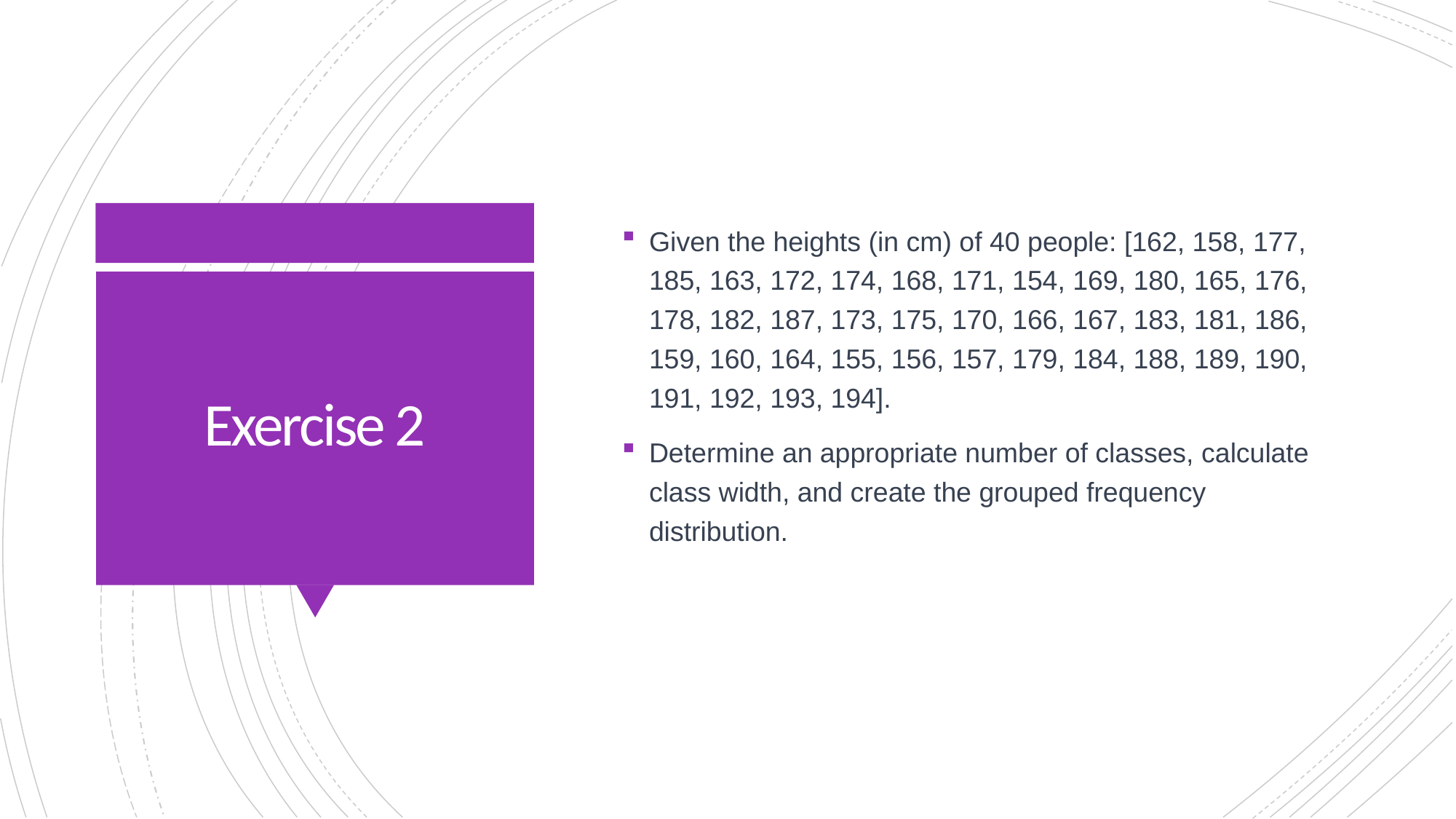

Given the heights (in cm) of 40 people: [162, 158, 177, 185, 163, 172, 174, 168, 171, 154, 169, 180, 165, 176, 178, 182, 187, 173, 175, 170, 166, 167, 183, 181, 186, 159, 160, 164, 155, 156, 157, 179, 184, 188, 189, 190, 191, 192, 193, 194].
Determine an appropriate number of classes, calculate class width, and create the grouped frequency distribution.

# Exercise 2